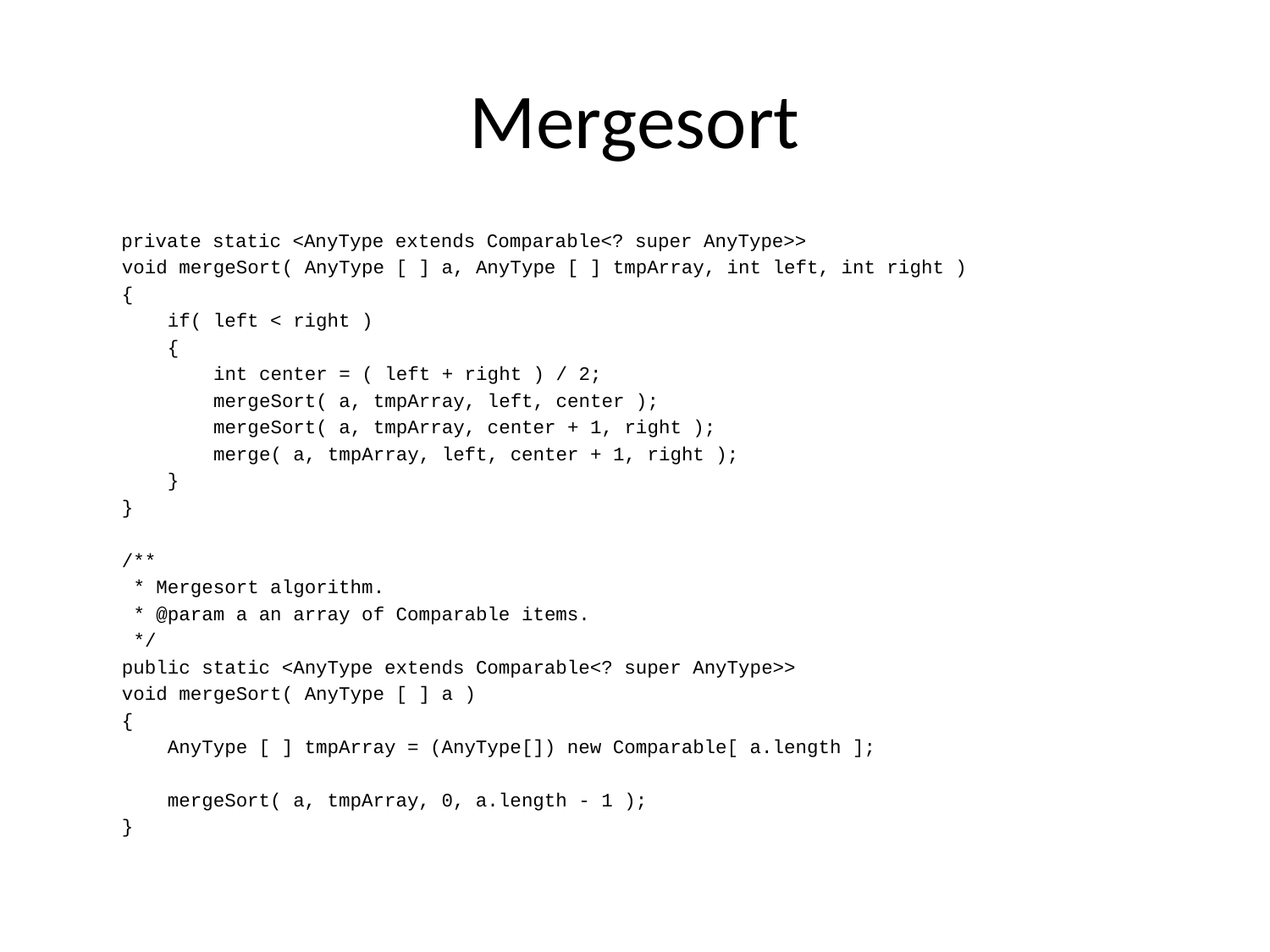

# Mergesort
	private static <AnyType extends Comparable<? super AnyType>>
    void mergeSort( AnyType [ ] a, AnyType [ ] tmpArray, int left, int right )
    {
        if( left < right )
        {
            int center = ( left + right ) / 2;
            mergeSort( a, tmpArray, left, center );
            mergeSort( a, tmpArray, center + 1, right );
            merge( a, tmpArray, left, center + 1, right );
        }
    }

    /**
     * Mergesort algorithm.
     * @param a an array of Comparable items.
     */
    public static <AnyType extends Comparable<? super AnyType>>
    void mergeSort( AnyType [ ] a )
    {
        AnyType [ ] tmpArray = (AnyType[]) new Comparable[ a.length ];

        mergeSort( a, tmpArray, 0, a.length - 1 );
    }